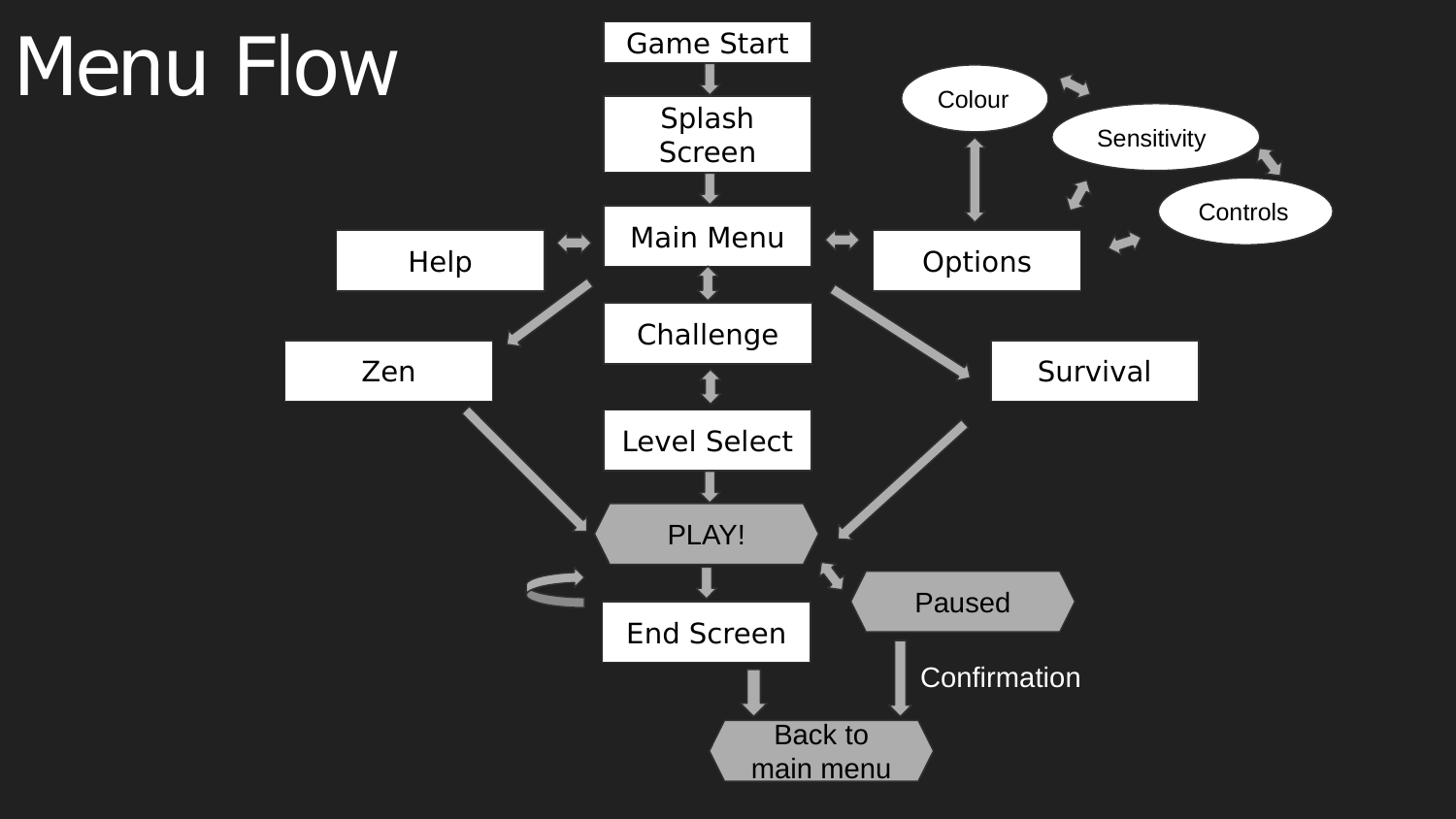

Menu Flow
Game Start
Colour

Splash Screen
Sensitivity

Controls

Main Menu

Help
Options

Challenge

Zen
Survival

Level Select

PLAY!

Paused

End Screen
Confirmation

Back to main menu